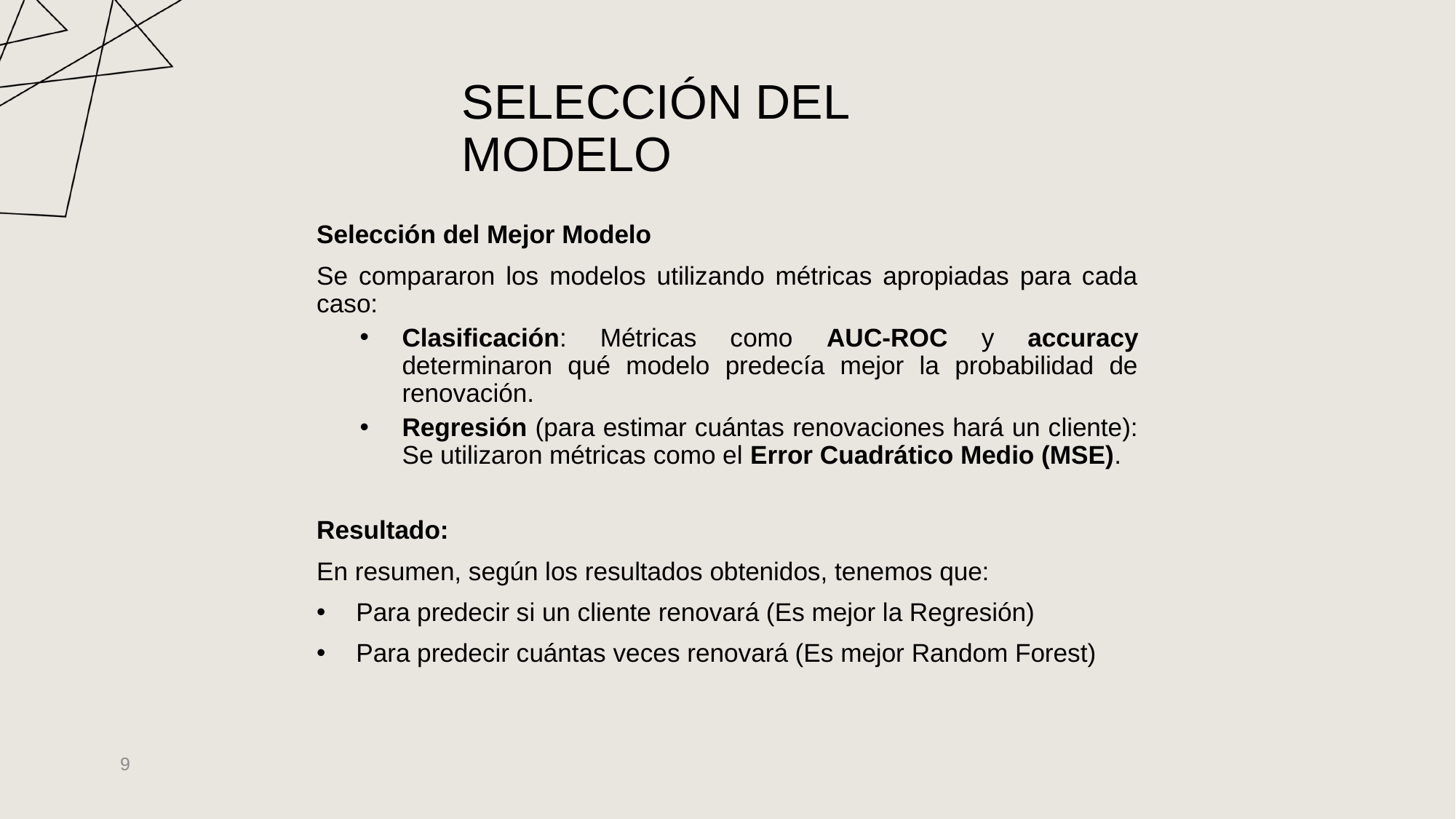

# SELECCIÓN DEL MODELO
Selección del Mejor Modelo
Se compararon los modelos utilizando métricas apropiadas para cada caso:
Clasificación: Métricas como AUC-ROC y accuracy determinaron qué modelo predecía mejor la probabilidad de renovación.
Regresión (para estimar cuántas renovaciones hará un cliente): Se utilizaron métricas como el Error Cuadrático Medio (MSE).

Resultado:
En resumen, según los resultados obtenidos, tenemos que:
Para predecir si un cliente renovará (Es mejor la Regresión)
Para predecir cuántas veces renovará (Es mejor Random Forest)

9